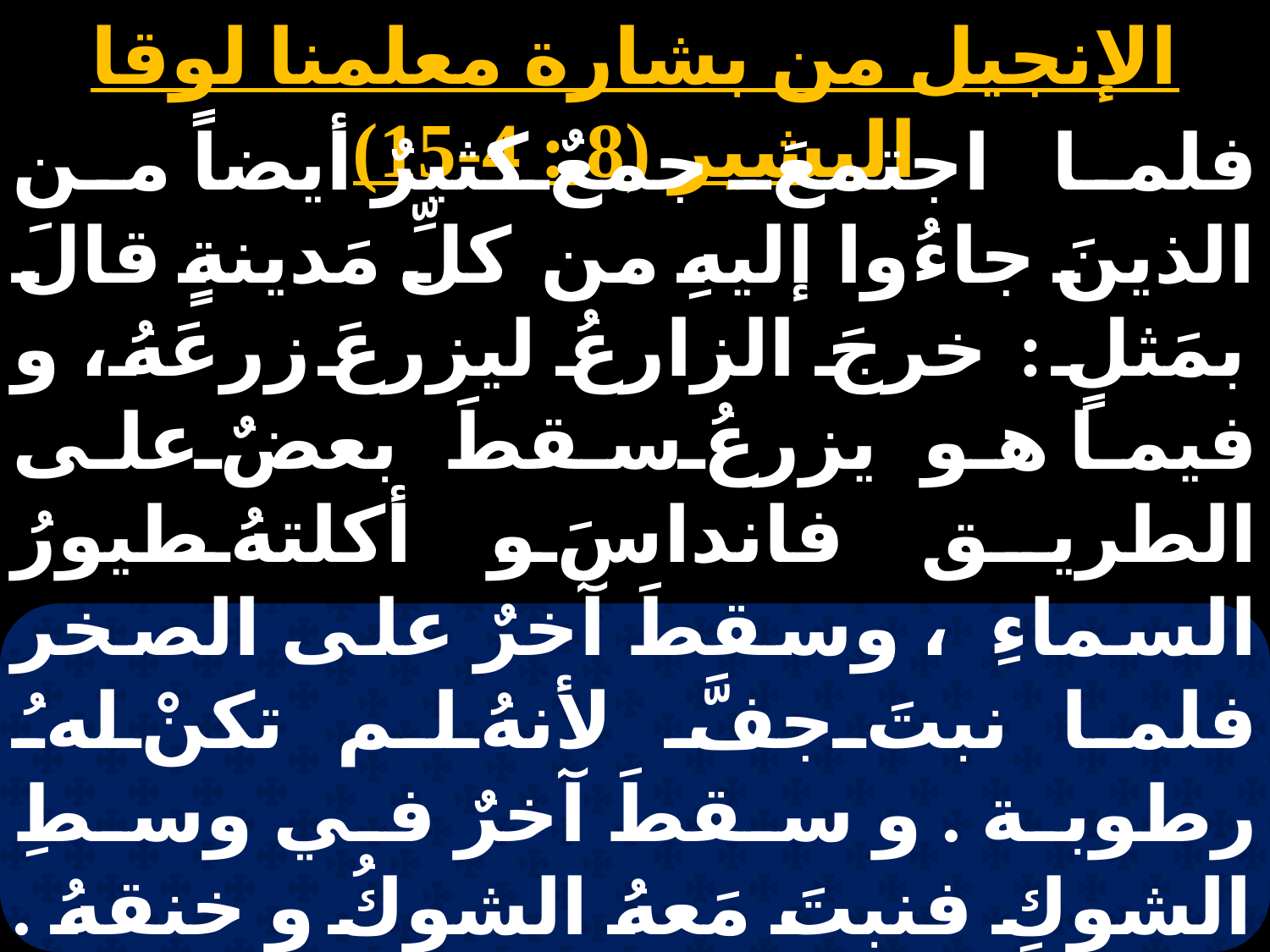

الإنجيل من بشارة معلمنا لوقا البشير (8 : 4-15)
فلما اجتمعَ جمعٌ كثيرٌ أيضاً من الذينَ جاءُوا إليهِ من كلِّ مَدينةٍ قالَ بمَثلٍ : خرجَ الزارعُ ليزرعَ زرعَهُ، و فيما هو يزرعُ سقطَ بعضٌ على الطريق فانداسَ و أكلتهُ طيورُ السماءِ  ، وسقطَ آخرٌ على الصخر فلما نبتَ جفَّ لأنهُ لم تكنْ لهُ رطوبة . و سقطَ آخرٌ في وسطِ الشوكِ فنبتَ مَعهُ الشوكُ و خنقهُ . و سقطَ آخرٌ على الأرضِ الجيدةِ فلما نبتَ صنعَ ثمراً مئة ضعفٍ . قالَ هذا و نادى : مَنْ لهُ أذنانِ للسمعِ فليسمعْ . فسألهُ تلاميذهُ قائلينَ : ما عسى أن يكونَ هذا المثلُ . فقالَ لهم : أما انتم فقد أعطى أن تعرفوا أسرارَ ملكوتِ اللهِ ، و أما للباقينَ فكانَ يكلمهم بأمثالٍ حتى أنهم مبصرينَ لا يبصرونَ و سامعينَ لا يسمعونَ و لا يفهمونَ . و هذا هو المثلُ : الزرعُ هو كلامُ اللهِ ، و الذينَ على الطريقِ هم الذينَ يسمعونَ ثم يأتي إبليسُ وينزعُ الكلمة من قلوبهم ، لئلا يؤمنوا فيخلصوا . و الذينَ على الصخر هم الذين متى سمِعوا يَقبلونَ الكلمة بفرحٍ . و هؤلاءِ ليسَ لهم أصلٌ فيؤمنونَ إلى حينٍ . و في وقتِ التجربةِ يرتدونَ ، و الذى سقط بينَ الشوكِ هم الذينَ يسمعونَ فيختنقونَ من همومِ الحياةِ و غِناها ولذاتِها و لا يثمرون ثمراً . و الذي سقطَ على الأرضِ الجيدةِ هم الذينَ يسمعونَ الكلمة فيَحفظونها في قلبٍ جيدٍ صالحٍ و يُثمرونَ بالصبر.